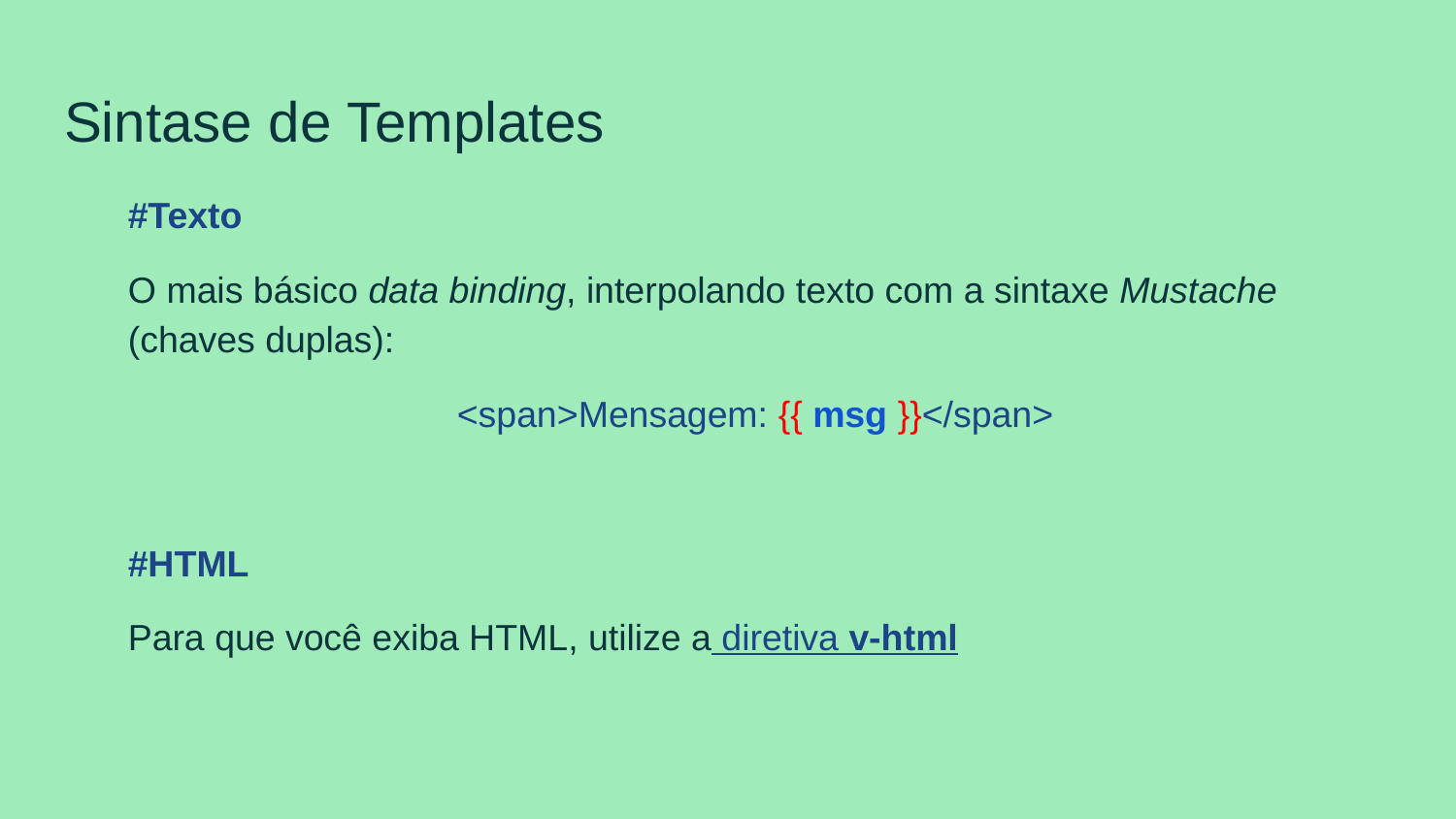

# Sintase de Templates

#Texto
O mais básico data binding, interpolando texto com a sintaxe Mustache (chaves duplas):
                  <span>Mensagem: {{ msg }}</span>

#HTML
Para que você exiba HTML, utilize a diretiva v-html